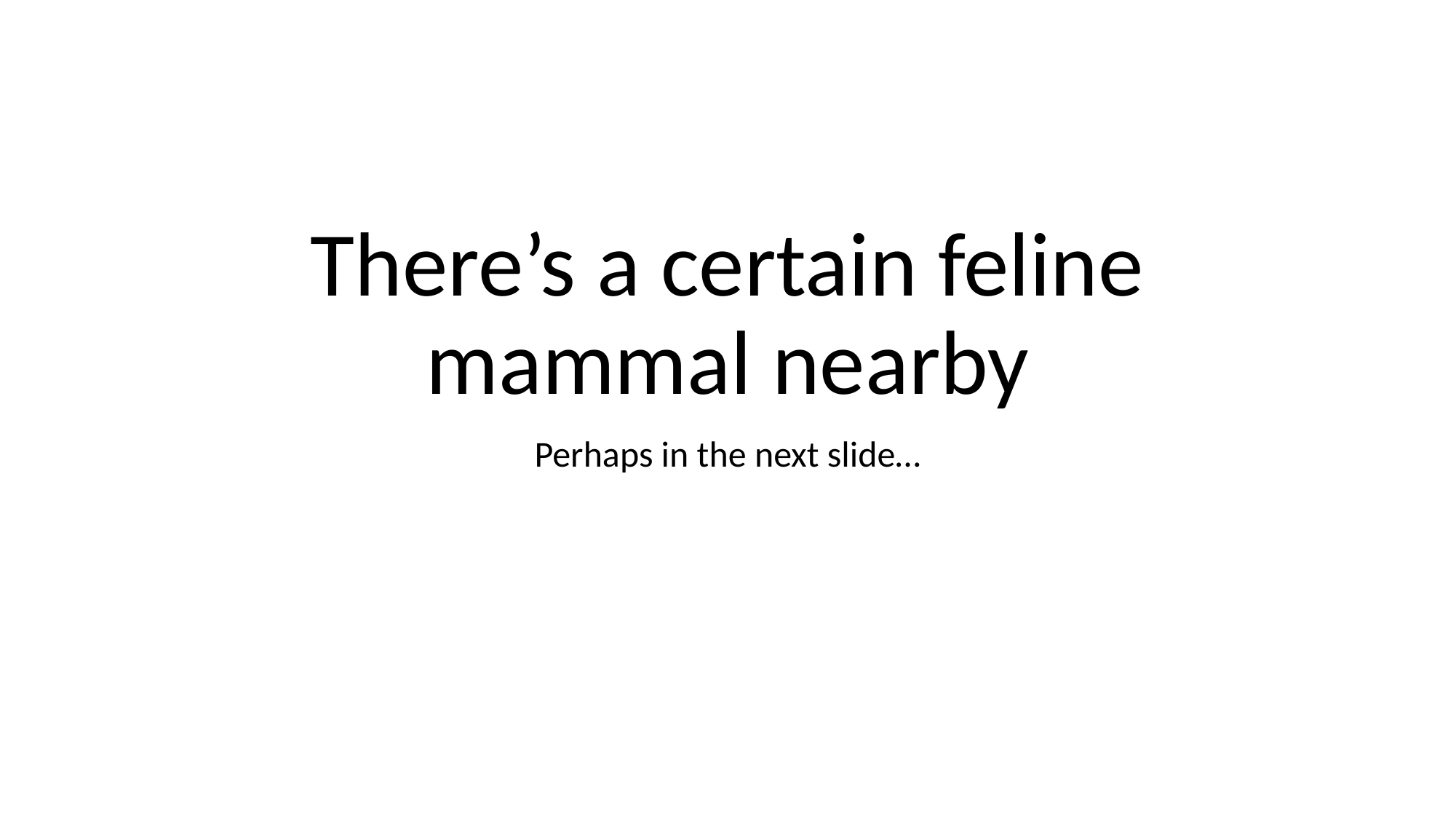

# There’s a certain feline mammal nearby
Perhaps in the next slide…